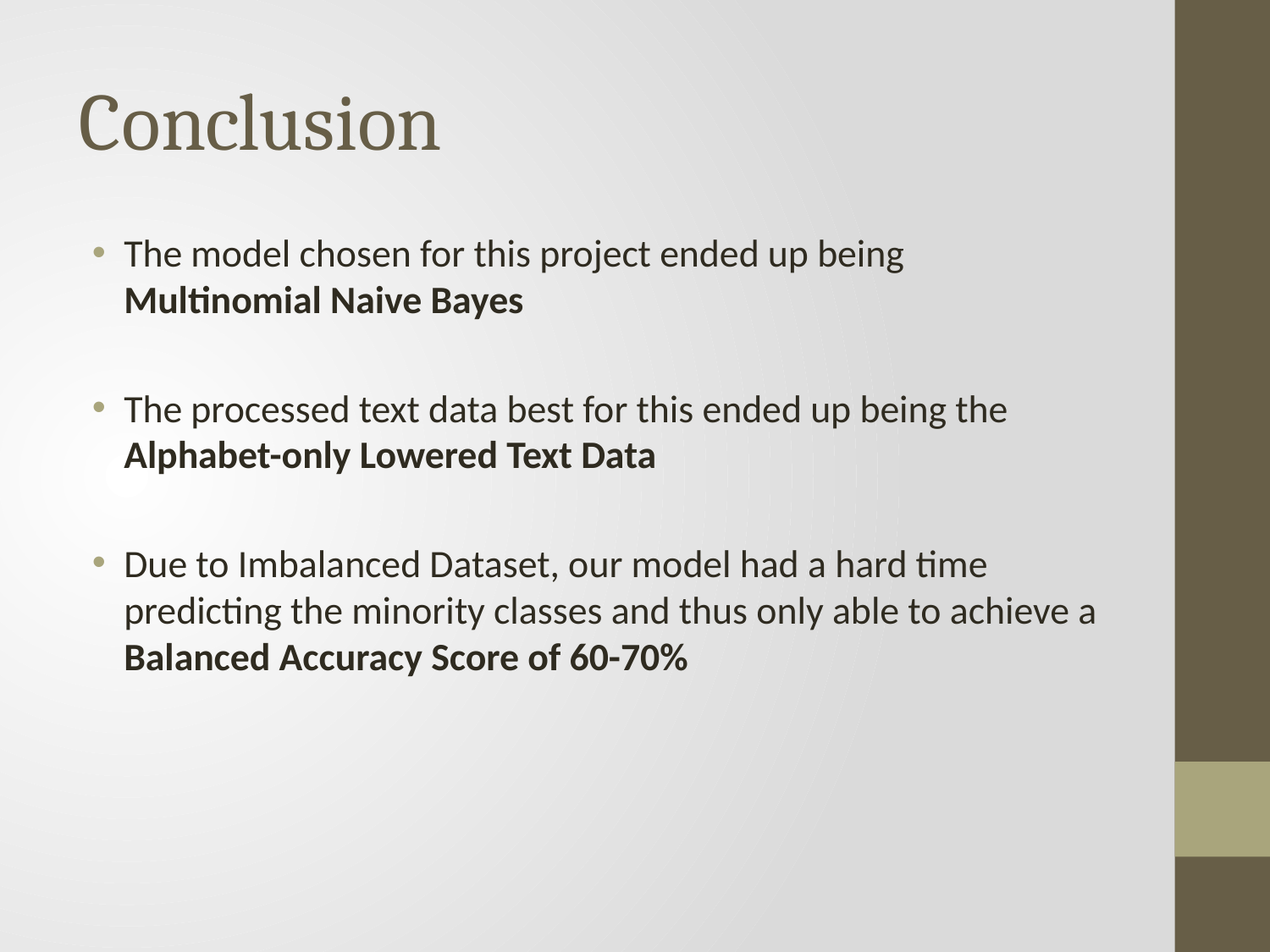

# Conclusion
The model chosen for this project ended up being   Multinomial Naive Bayes

The processed text data best for this ended up being the Alphabet-only Lowered Text Data

Due to Imbalanced Dataset, our model had a hard time predicting the minority classes and thus only able to achieve a Balanced Accuracy Score of 60-70%